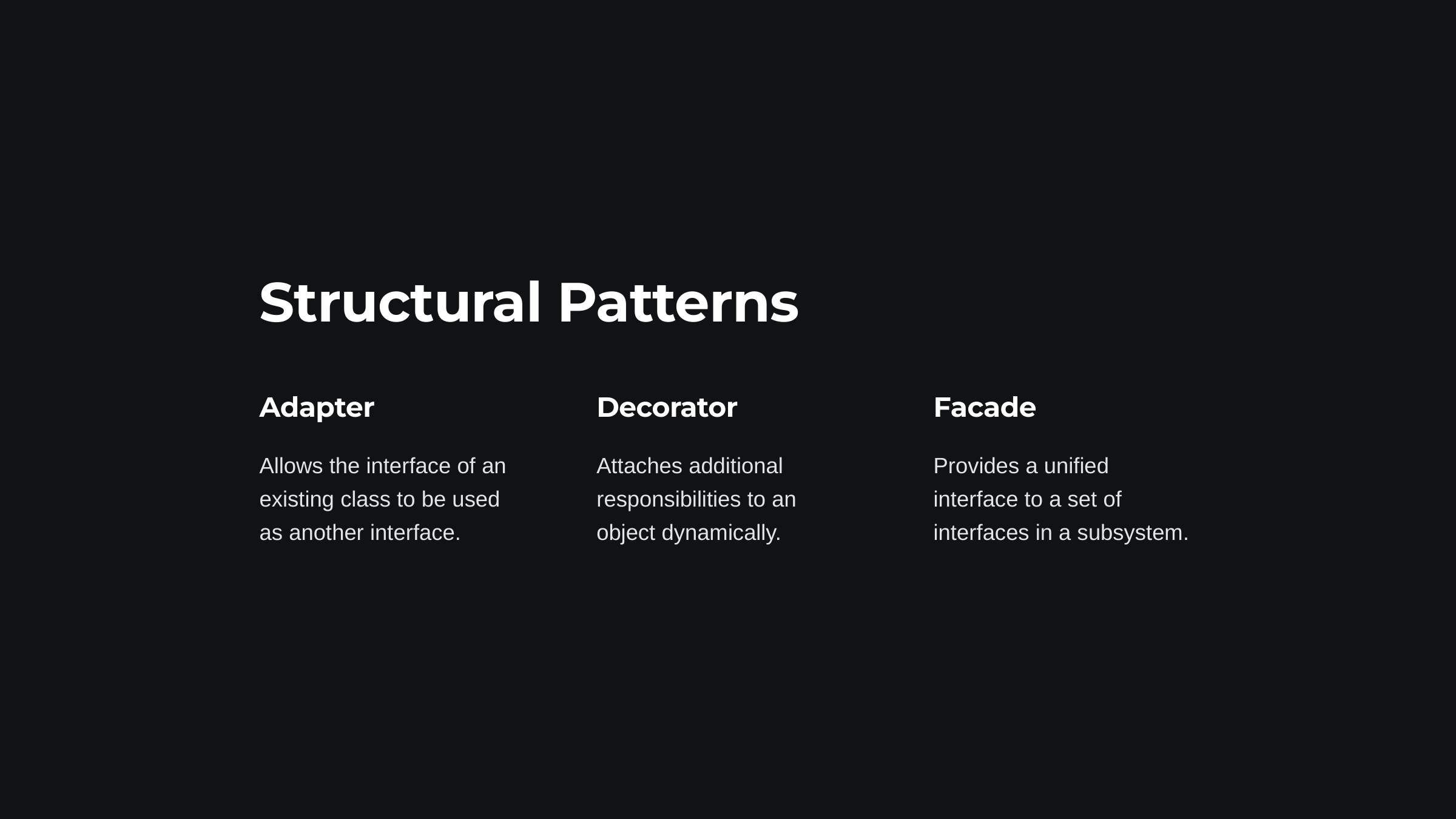

Structural Patterns
Adapter
Decorator
Facade
Allows the interface of an existing class to be used as another interface.
Attaches additional responsibilities to an object dynamically.
Provides a unified interface to a set of interfaces in a subsystem.